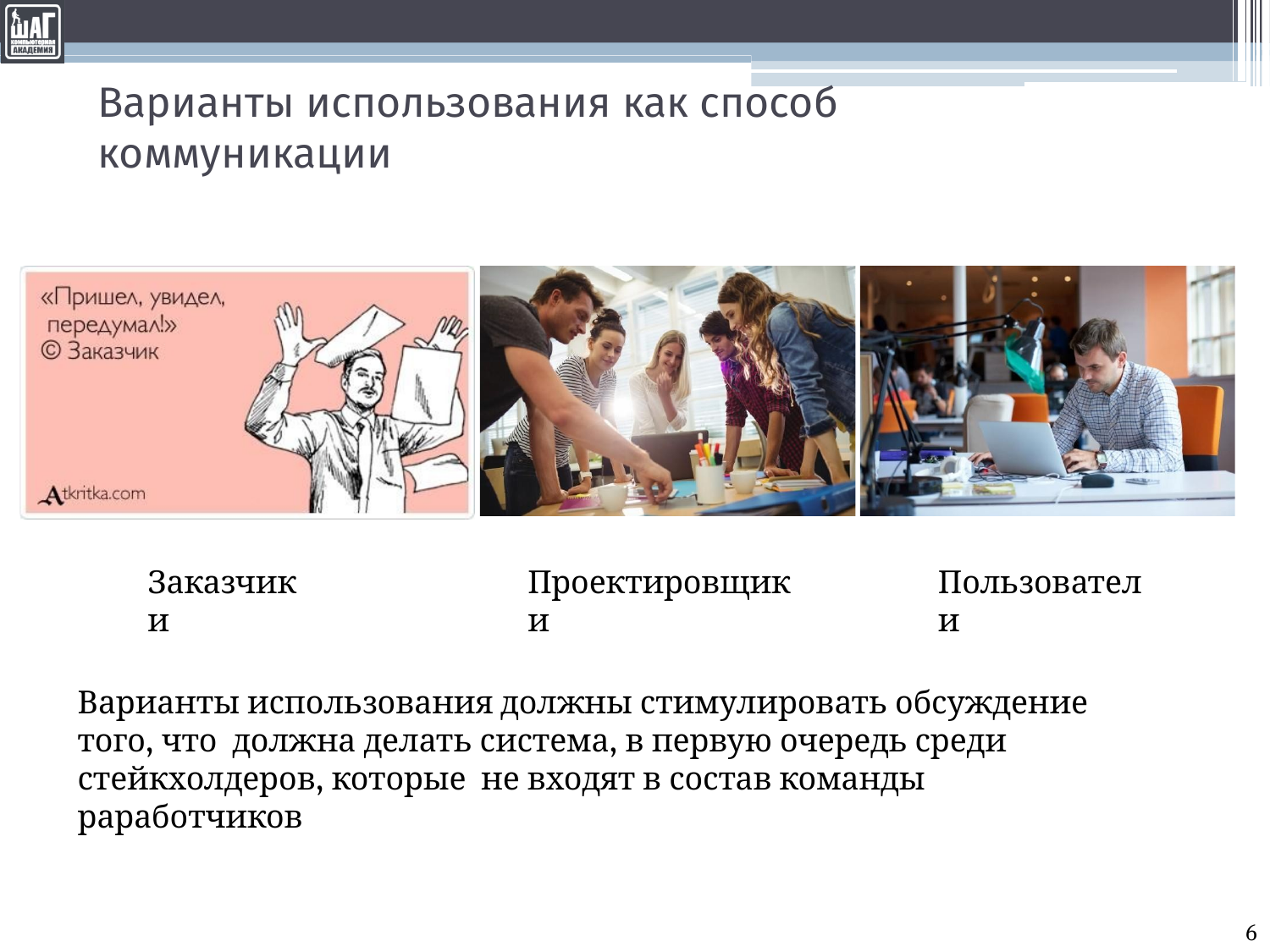

# Варианты использования как способ коммуникации

Заказчики
Проектировщики
Пользователи
Варианты использования должны стимулировать обсуждение того, что  должна делать система, в первую очередь среди стейкхолдеров, которые  не входят в состав команды раработчиков
6